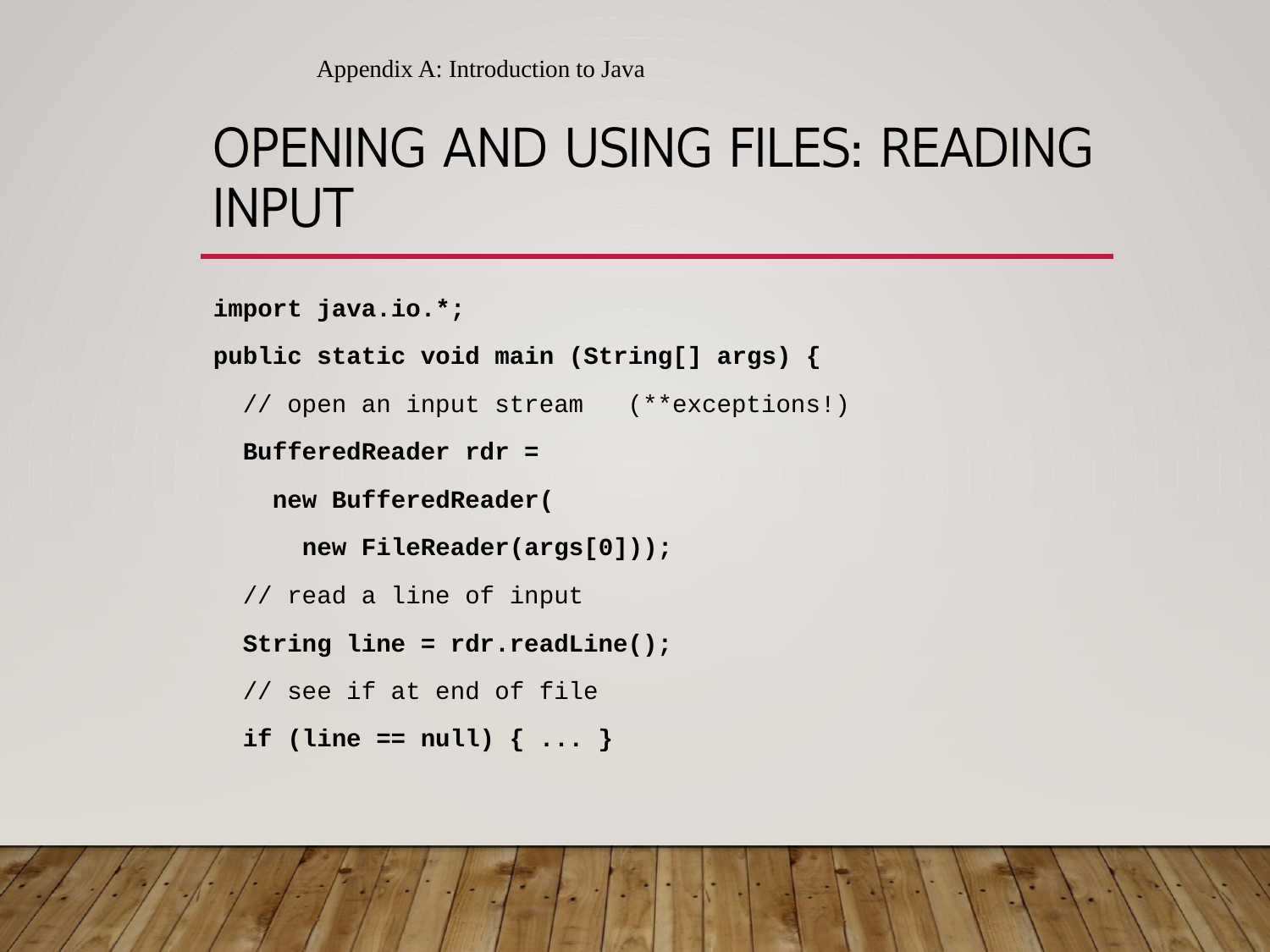

Appendix A: Introduction to Java
# Opening and Using Files: Reading Input
import java.io.*;
public static void main (String[] args) {
  // open an input stream   (**exceptions!)
  BufferedReader rdr =
    new BufferedReader(
      new FileReader(args[0]));
  // read a line of input
  String line = rdr.readLine();
  // see if at end of file
  if (line == null) { ... }